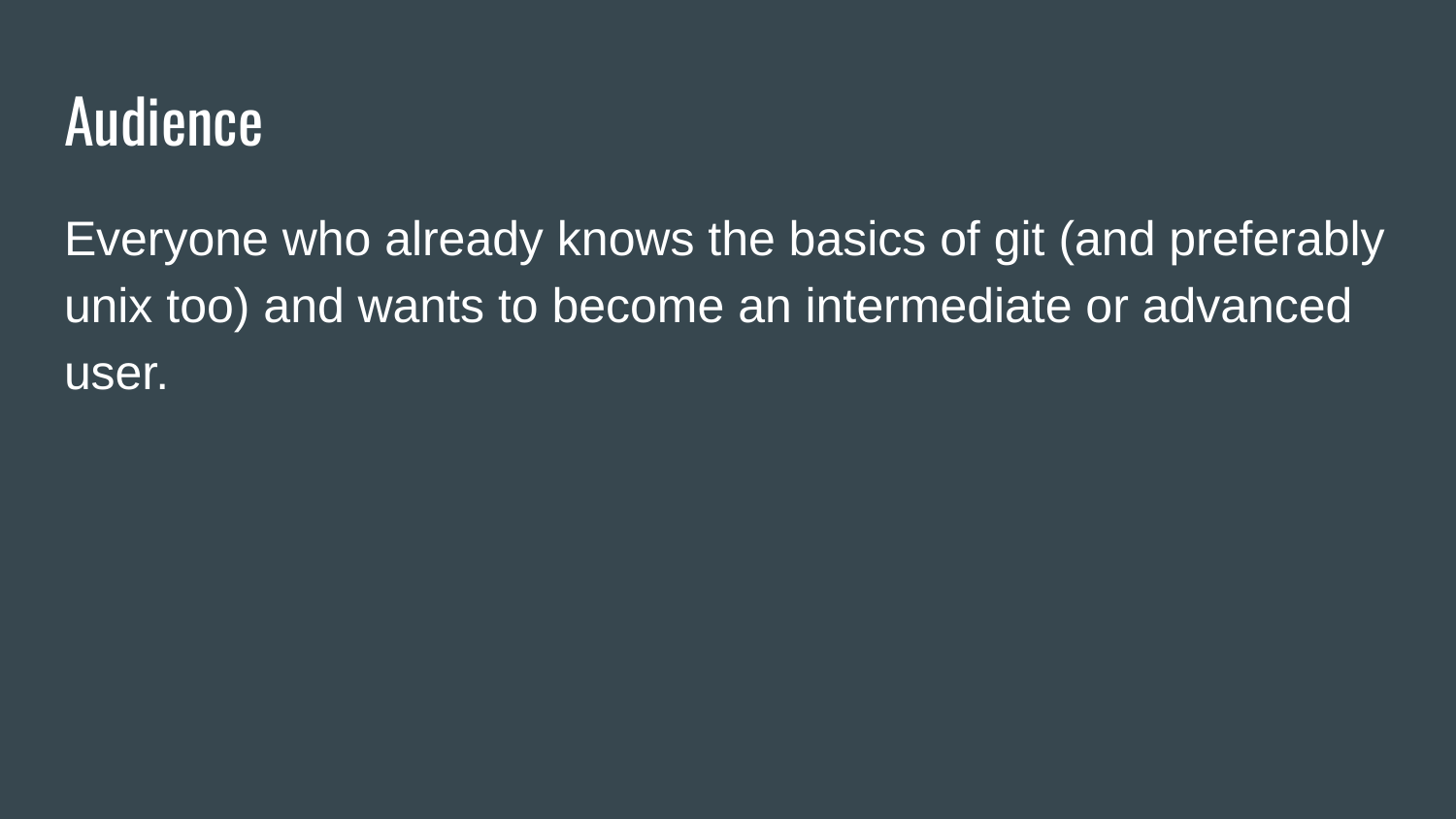

# Audience
Everyone who already knows the basics of git (and preferably unix too) and wants to become an intermediate or advanced user.